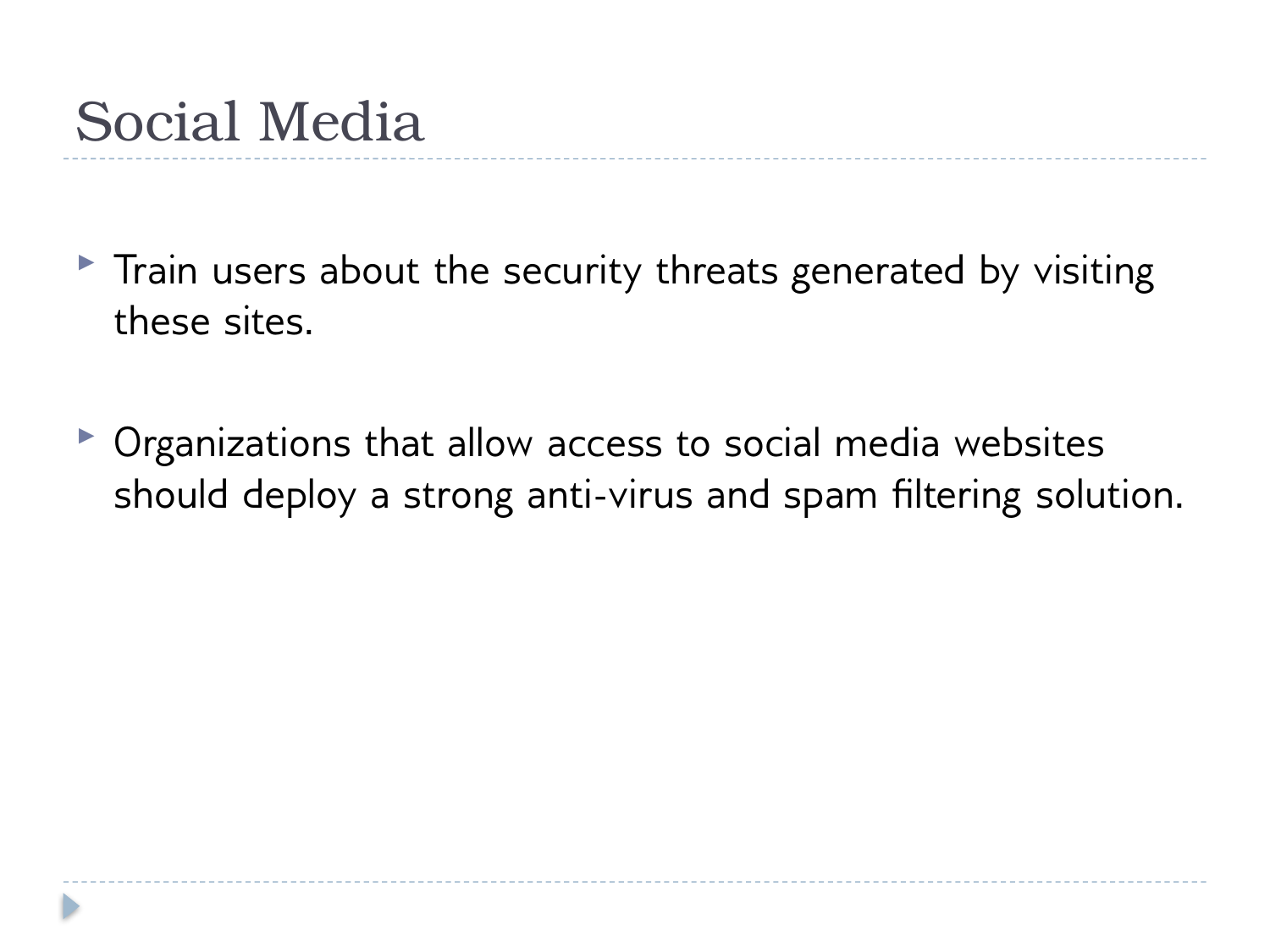

# Social Media

Train users about the security threats generated by visiting these sites.

Organizations that allow access to social media websites should deploy a strong anti-virus and spam filtering solution.